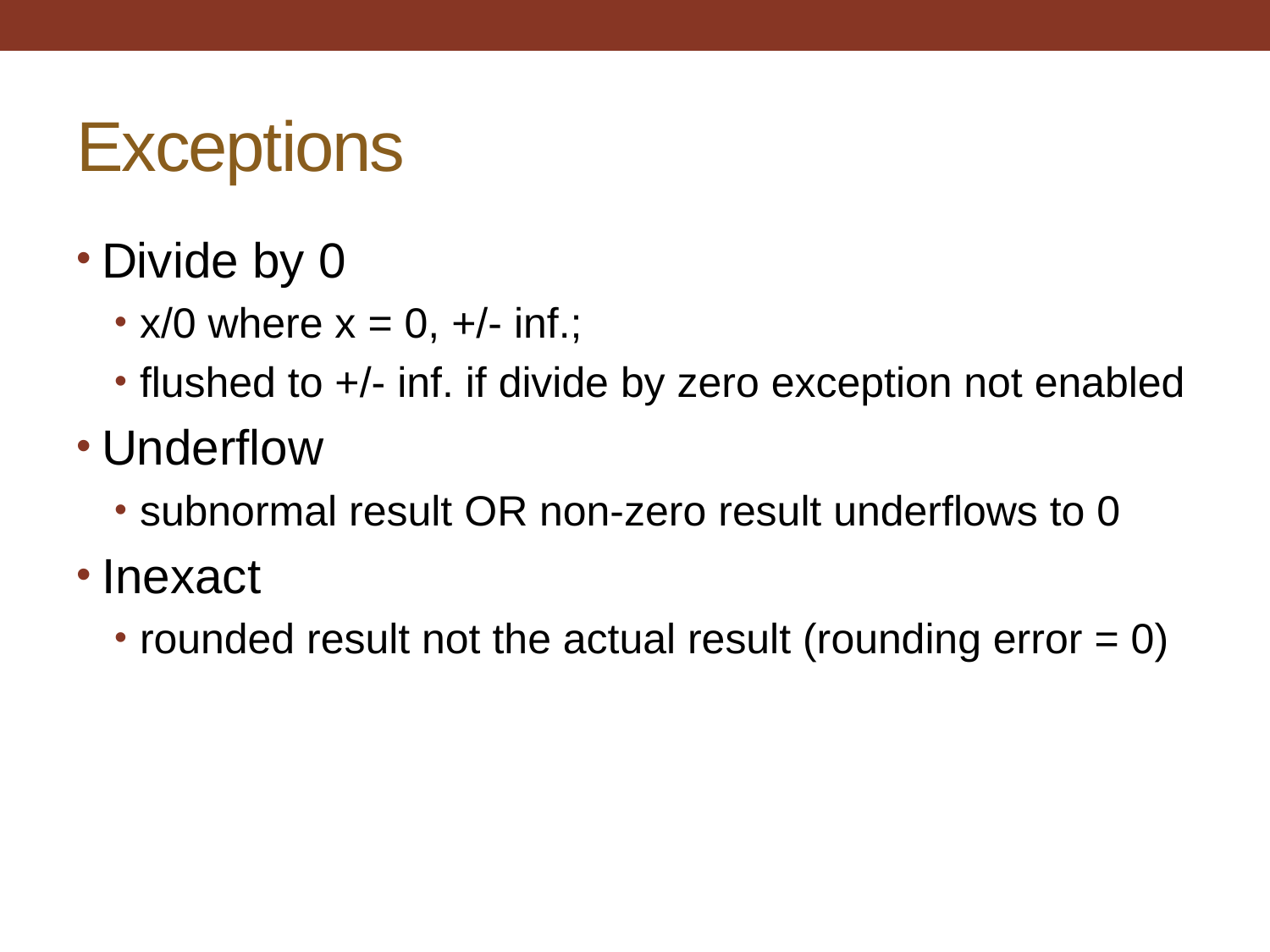

# Exceptions
Divide by 0
x/0 where x = 0, +/- inf.;
flushed to +/- inf. if divide by zero exception not enabled
Underflow
subnormal result OR non-zero result underflows to 0
Inexact
rounded result not the actual result (rounding error = 0)